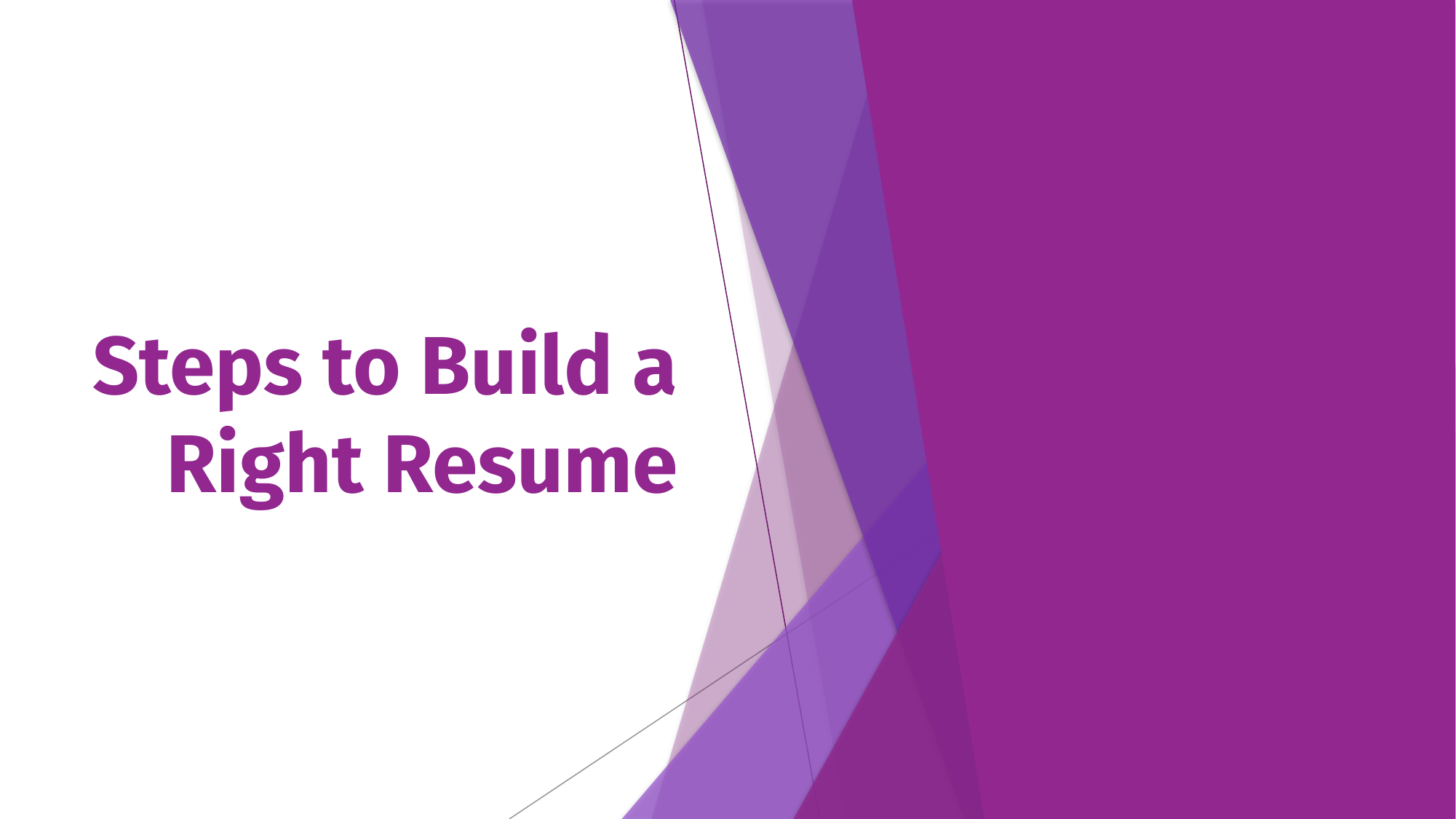

# Steps to Build a Right Resume